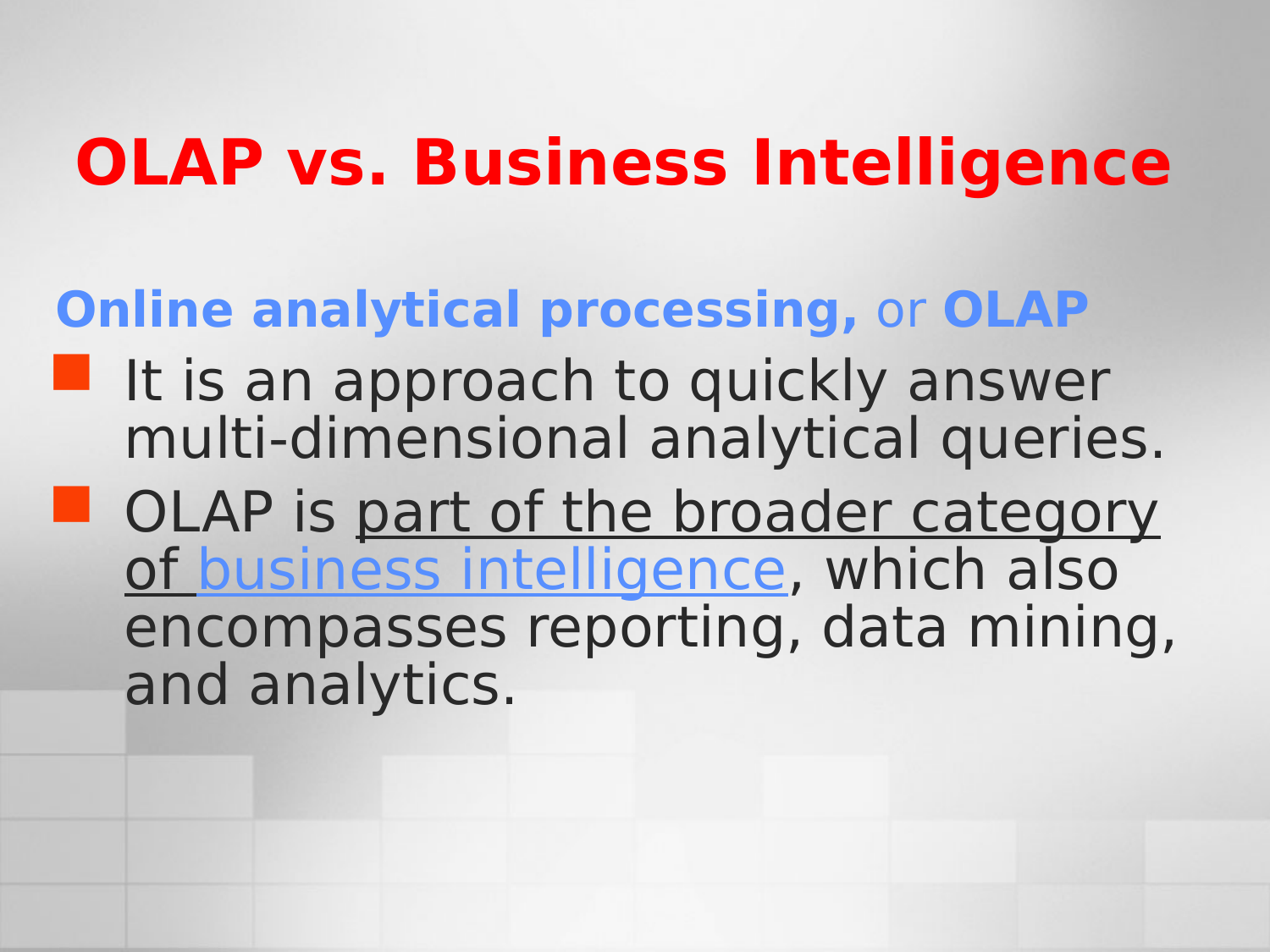

OLAP vs. Business Intelligence

Online analytical processing, or OLAP
It is an approach to quickly answer multi-dimensional analytical queries.
OLAP is part of the broader category of business intelligence, which also encompasses reporting, data mining, and analytics.